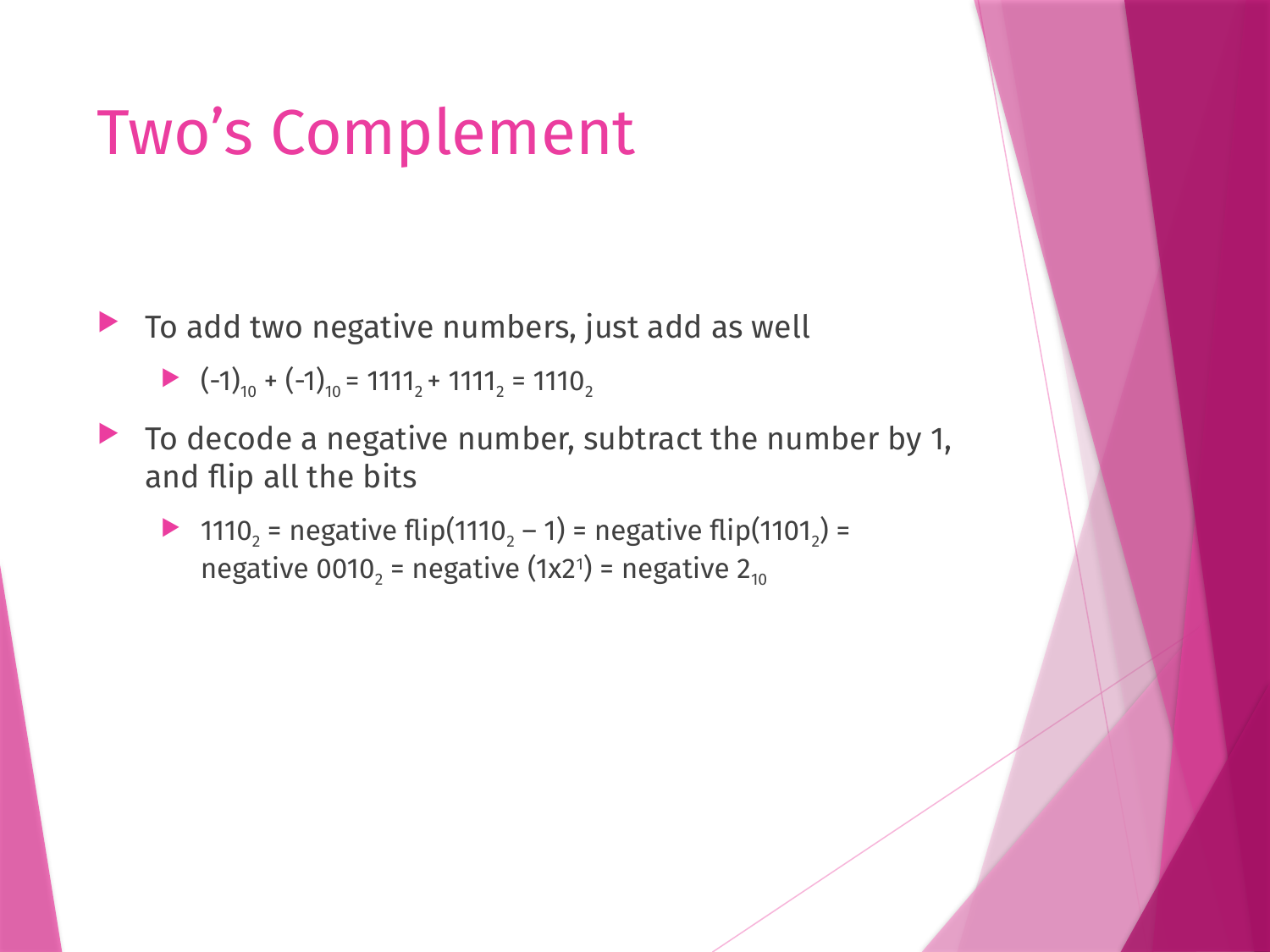

# Two’s Complement
To add two negative numbers, just add as well
(-1)10 + (-1)10 = 11112 + 11112 = 11102
To decode a negative number, subtract the number by 1, and flip all the bits
11102 = negative flip(11102 – 1) = negative flip(11012) = negative 00102 = negative (1x21) = negative 210